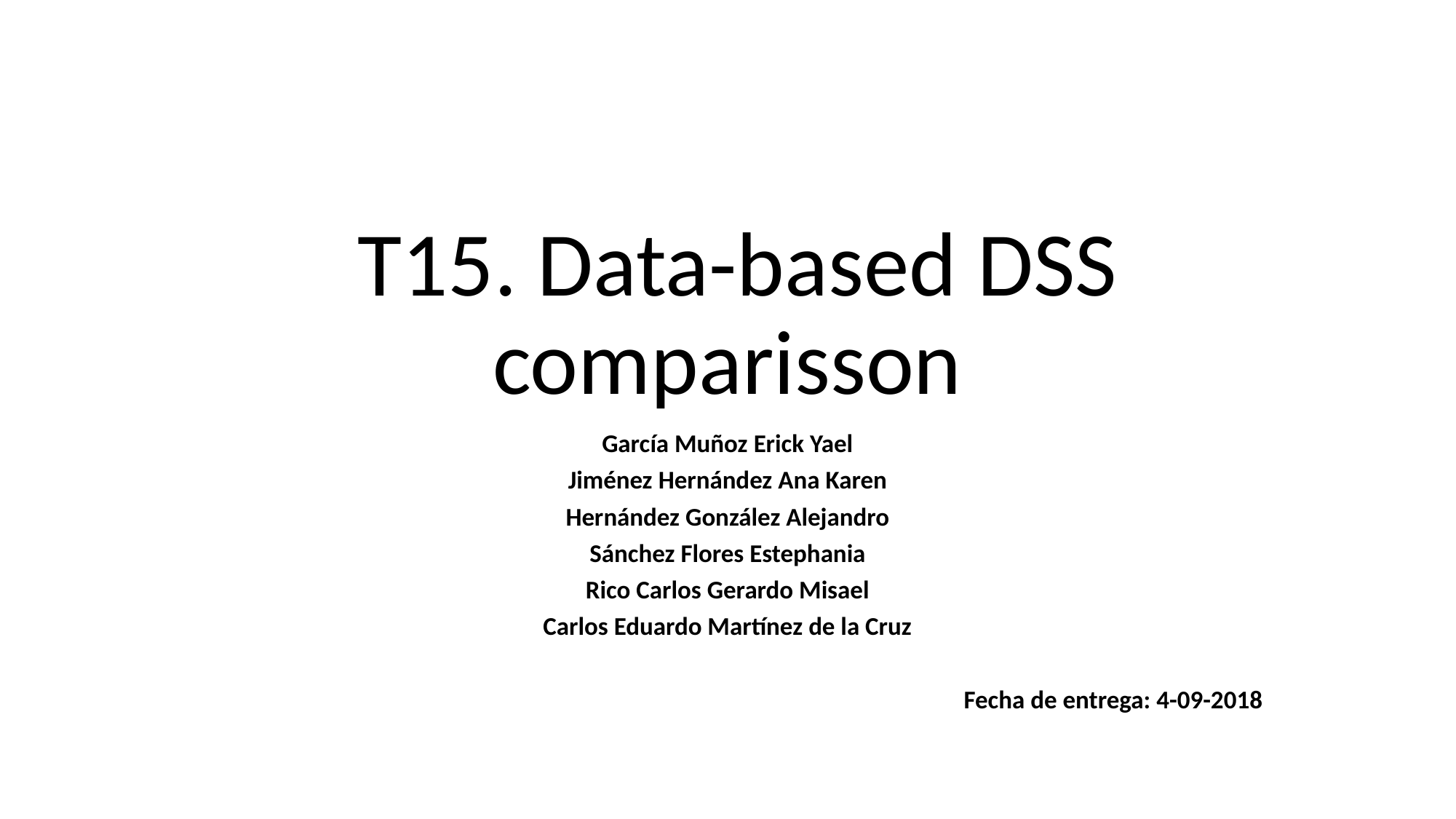

T15. Data-based DSS comparisson
García Muñoz Erick Yael
Jiménez Hernández Ana Karen
Hernández González Alejandro
Sánchez Flores Estephania
Rico Carlos Gerardo Misael
Carlos Eduardo Martínez de la Cruz

Fecha de entrega: 4-09-2018